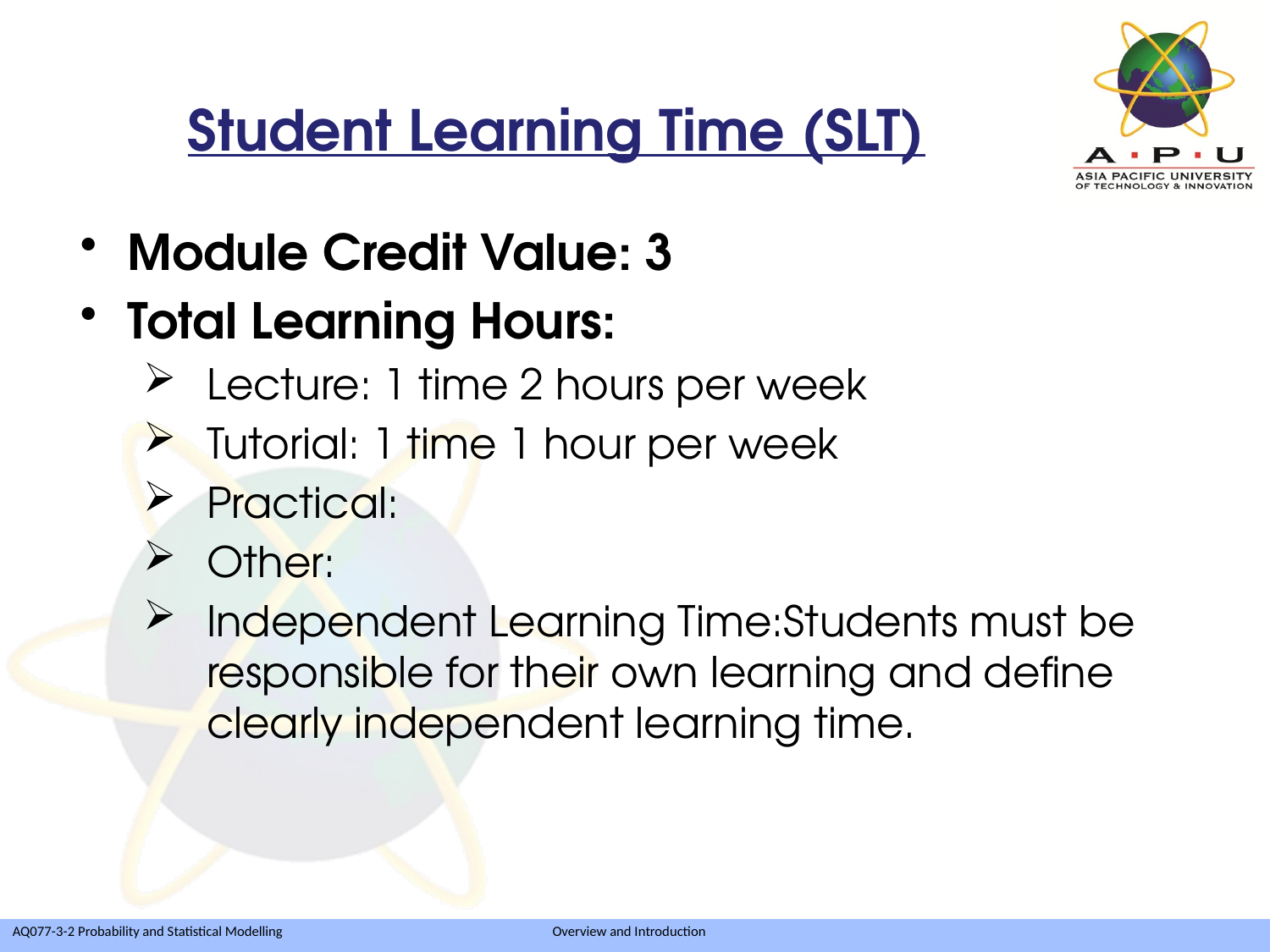

Student Learning Time (SLT)
Module Credit Value: 3
Total Learning Hours:
Lecture: 1 time 2 hours per week
Tutorial: 1 time 1 hour per week
Practical:
Other:
Independent Learning Time:Students must be responsible for their own learning and define clearly independent learning time.